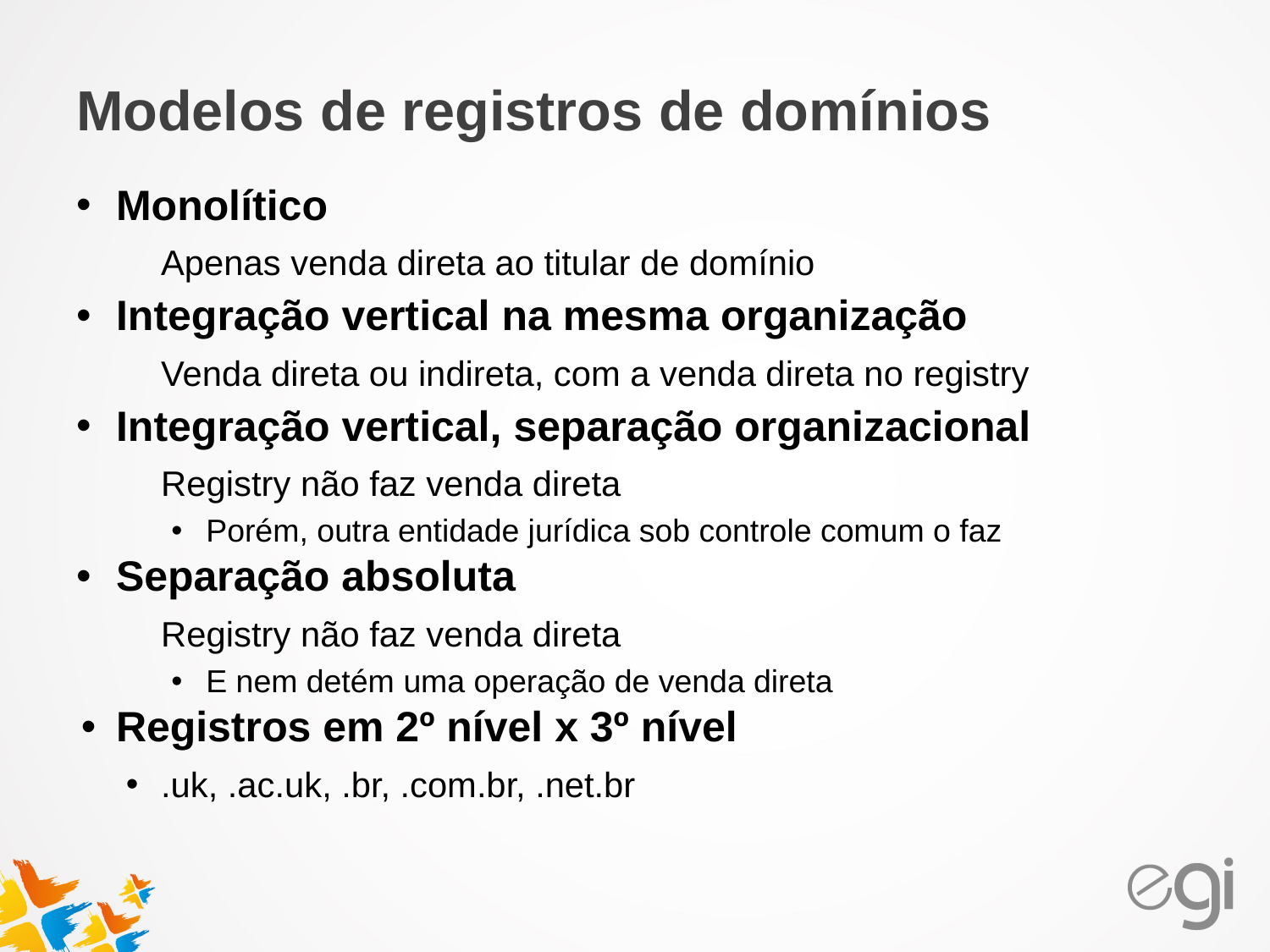

# Modelos de registros de domínios
Monolítico
Apenas venda direta ao titular de domínio
Integração vertical na mesma organização
Venda direta ou indireta, com a venda direta no registry
Integração vertical, separação organizacional
Registry não faz venda direta
Porém, outra entidade jurídica sob controle comum o faz
Separação absoluta
Registry não faz venda direta
E nem detém uma operação de venda direta
Registros em 2º nível x 3º nível
.uk, .ac.uk, .br, .com.br, .net.br